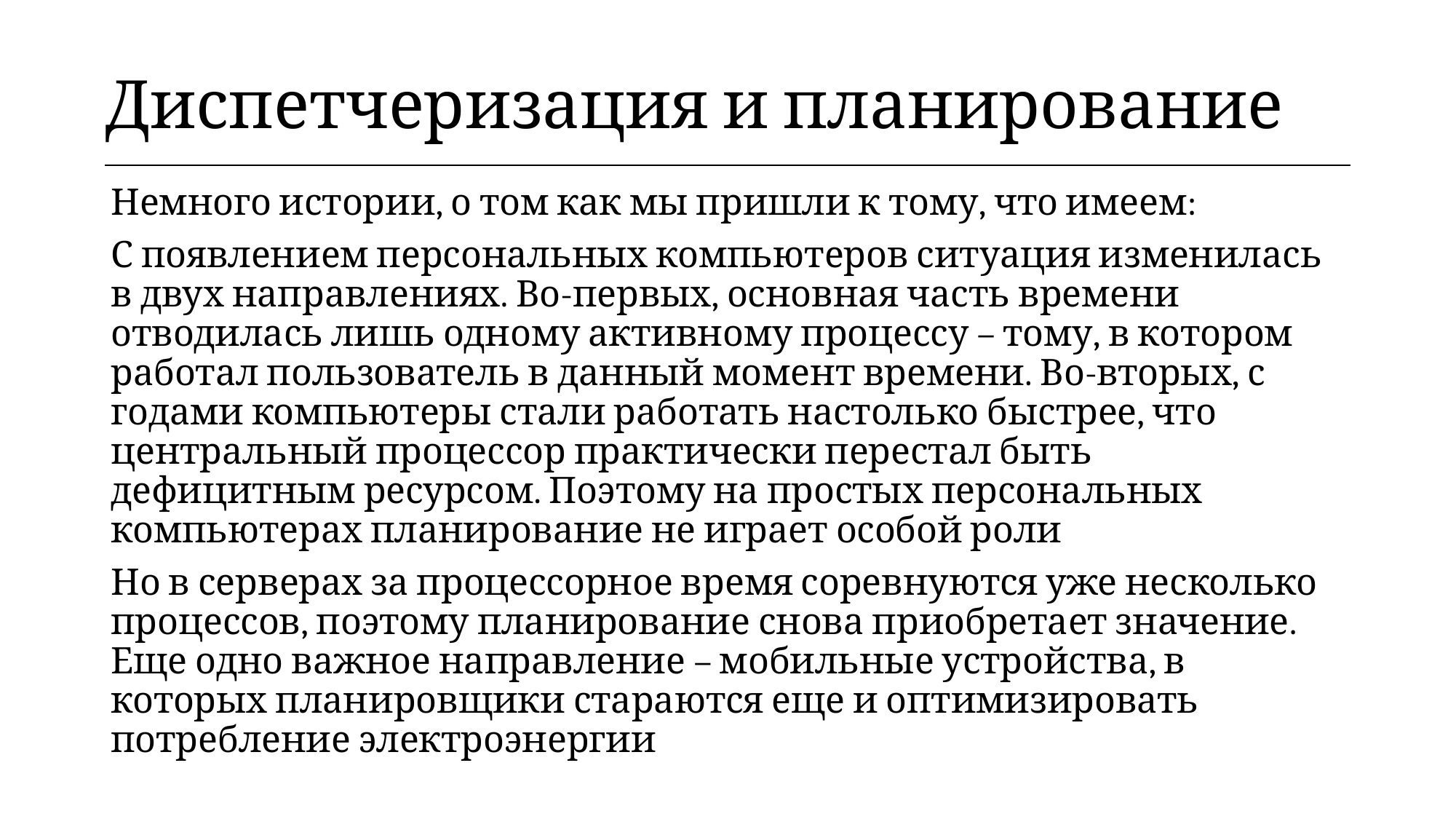

| Диспетчеризация и планирование |
| --- |
Немного истории, о том как мы пришли к тому, что имеем:
С появлением персональных компьютеров ситуация изменилась в двух направлениях. Во-первых, основная часть времени отводилась лишь одному активному процессу – тому, в котором работал пользователь в данный момент времени. Во-вторых, с годами компьютеры стали работать настолько быстрее, что центральный процессор практически перестал быть дефицитным ресурсом. Поэтому на простых персональных компьютерах планирование не играет особой роли
Но в серверах за процессорное время соревнуются уже несколько процессов, поэтому планирование снова приобретает значение. Еще одно важное направление – мобильные устройства, в которых планировщики стараются еще и оптимизировать потребление электроэнергии